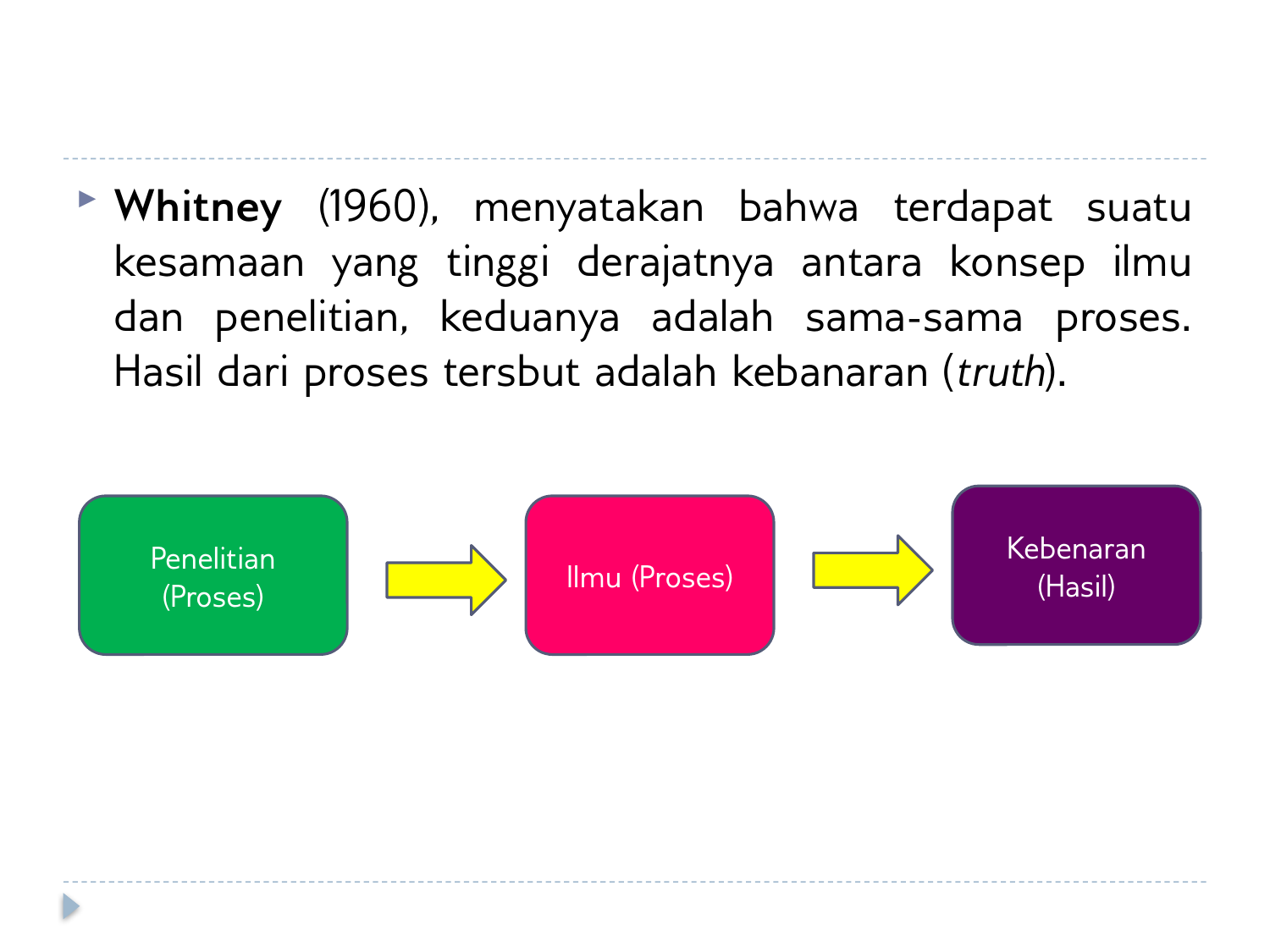

#
Whitney (1960), menyatakan bahwa terdapat suatu kesamaan yang tinggi derajatnya antara konsep ilmu dan penelitian, keduanya adalah sama-sama proses. Hasil dari proses tersbut adalah kebanaran (truth).

Kebenaran (Hasil)
Penelitian (Proses)
Ilmu (Proses)